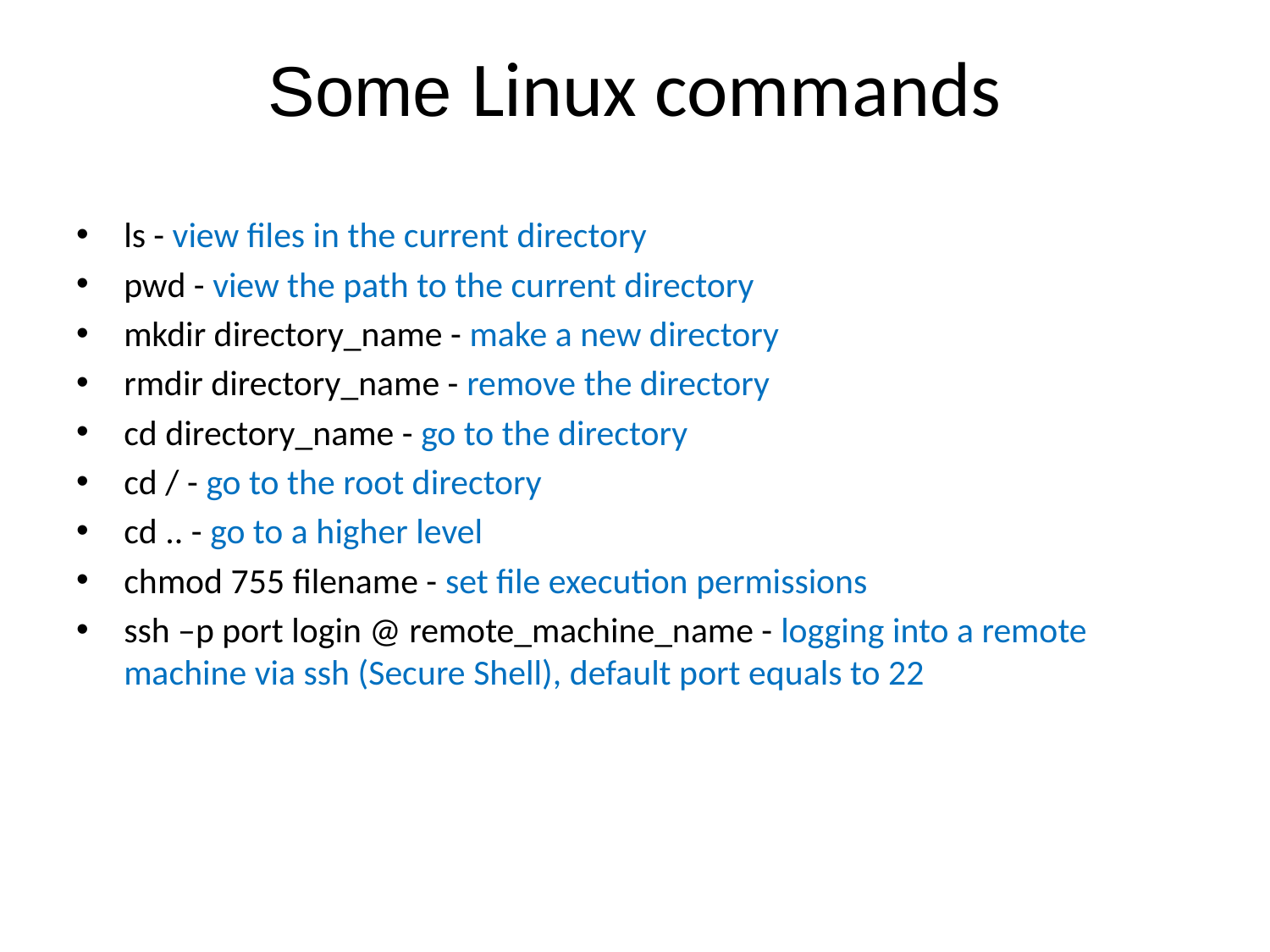

Some Linux commands
ls - view files in the current directory
pwd - view the path to the current directory
mkdir directory_name - make a new directory
rmdir directory_name - remove the directory
cd directory_name - go to the directory
cd / - go to the root directory
cd .. - go to a higher level
chmod 755 filename - set file execution permissions
ssh –p port login @ remote_machine_name - logging into a remote machine via ssh (Secure Shell), default port equals to 22